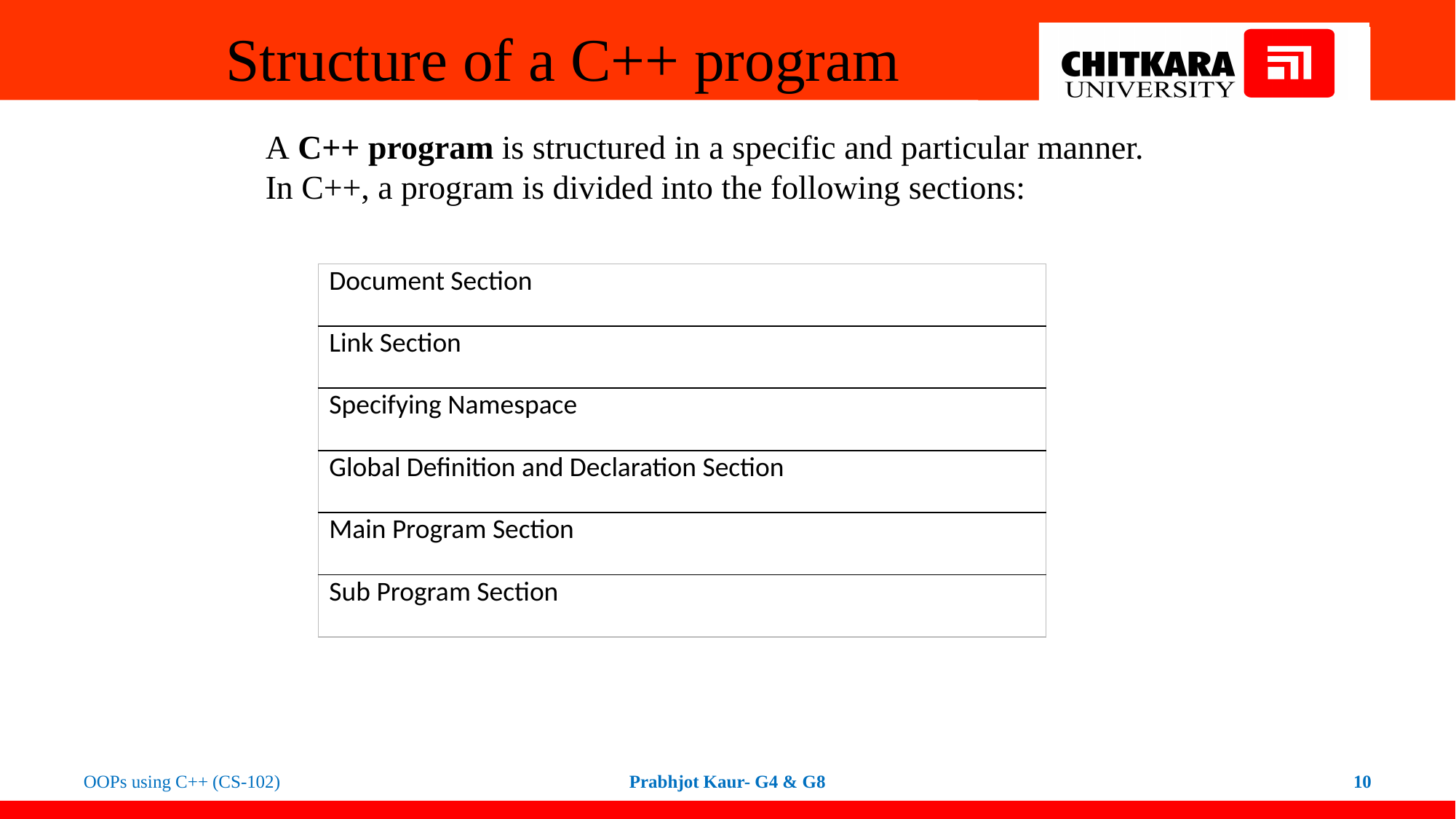

# Structure of a C++ program
A C++ program is structured in a specific and particular manner. In C++, a program is divided into the following sections:

| Document Section |
| --- |
| Link Section |
| Specifying Namespace |
| Global Definition and Declaration Section |
| Main Program Section |
| Sub Program Section |
OOPs using C++ (CS-102)
Prabhjot Kaur- G4 & G8
10